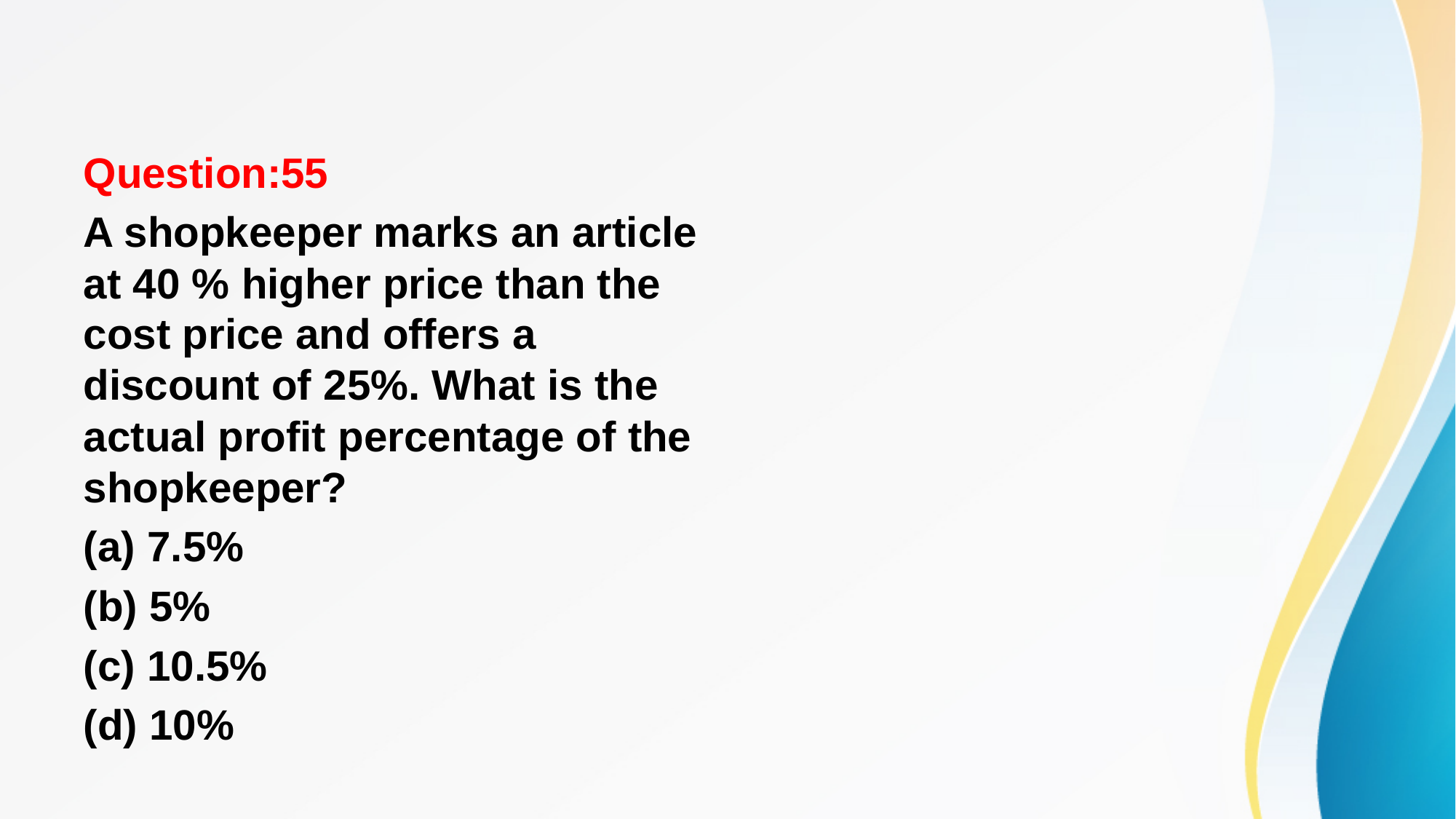

#
Question:55
A shopkeeper marks an article at 40 % higher price than the cost price and offers a discount of 25%. What is the actual profit percentage of the shopkeeper?
(a) 7.5%
(b) 5%
(c) 10.5%
(d) 10%